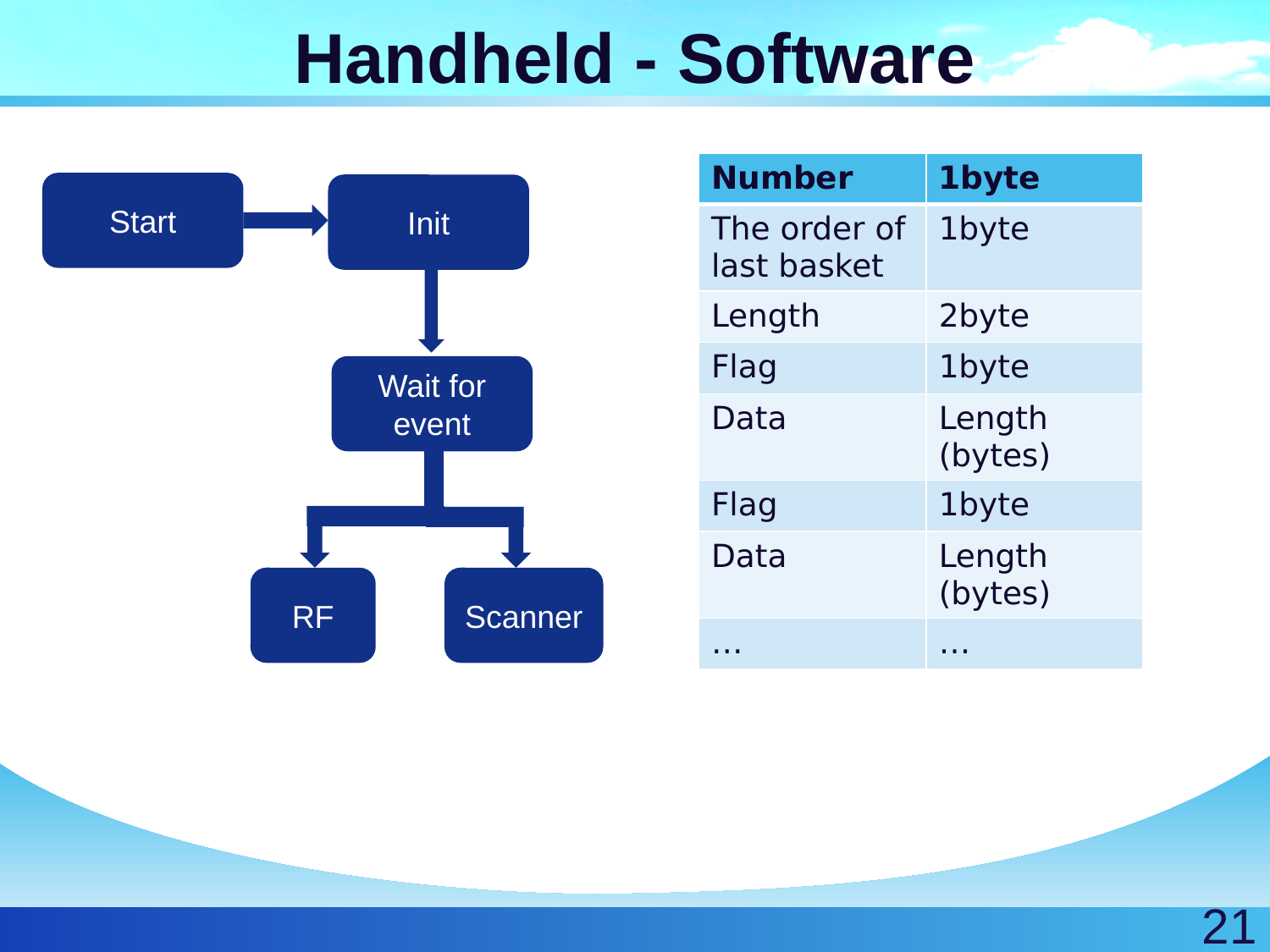

# Handheld - Software
| Number | 1byte |
| --- | --- |
| The order of last basket | 1byte |
| Length | 2byte |
| Flag | 1byte |
| Data | Length (bytes) |
| Flag | 1byte |
| Data | Length (bytes) |
| … | … |
Start
Init

Wait for event

RF
Scanner
21